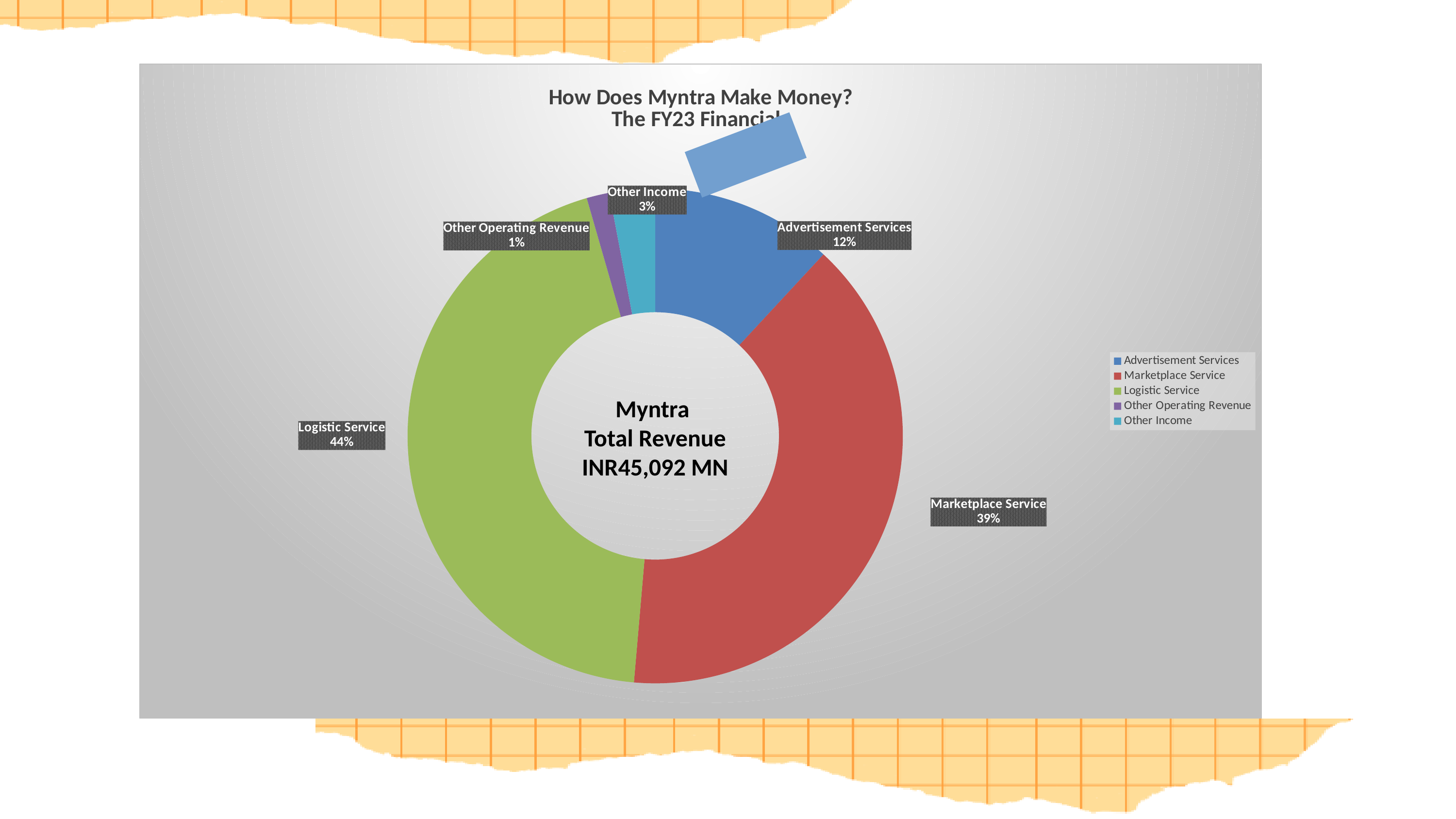

### Chart: How Does Myntra Make Money?
The FY23 Financials

| Category | How Does Myntra Make Money? |
|---|---|
| Advertisement Services | 11.9 |
| Marketplace Service | 39.5 |
| Logistic Service | 44.2 |
| Other Operating Revenue | 1.49 |
| Other Income | 2.97 |
# Myntra
Total Revenue
INR45,092 MN